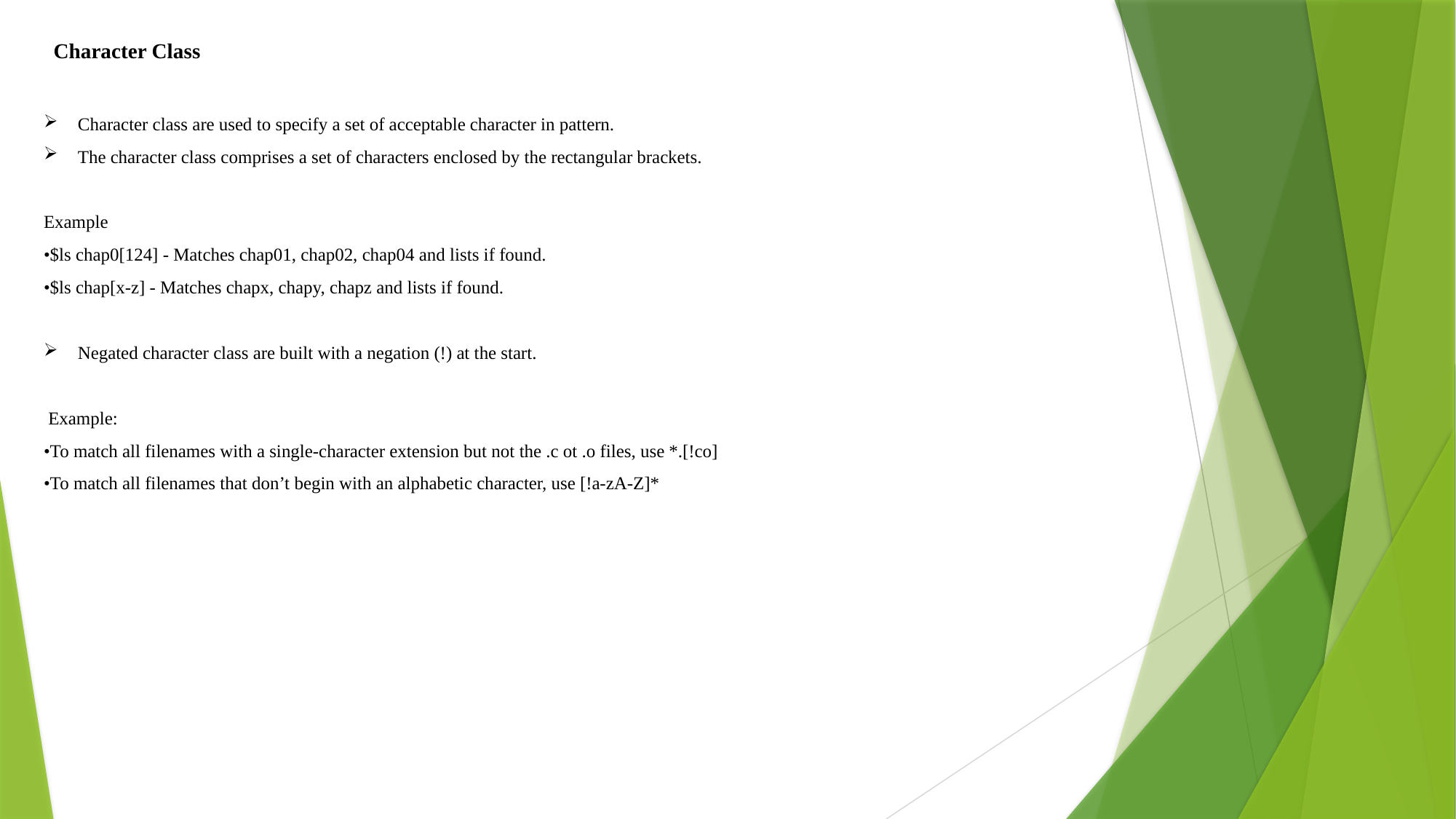

Character Class

Character class are used to specify a set of acceptable character in pattern.
The character class comprises a set of characters enclosed by the rectangular brackets.

Example
•$ls chap0[124] - Matches chap01, chap02, chap04 and lists if found.
•$ls chap[x-z] - Matches chapx, chapy, chapz and lists if found.

Negated character class are built with a negation (!) at the start.

 Example:
•To match all filenames with a single-character extension but not the .c ot .o files, use *.[!co]
•To match all filenames that don’t begin with an alphabetic character, use [!a-zA-Z]*